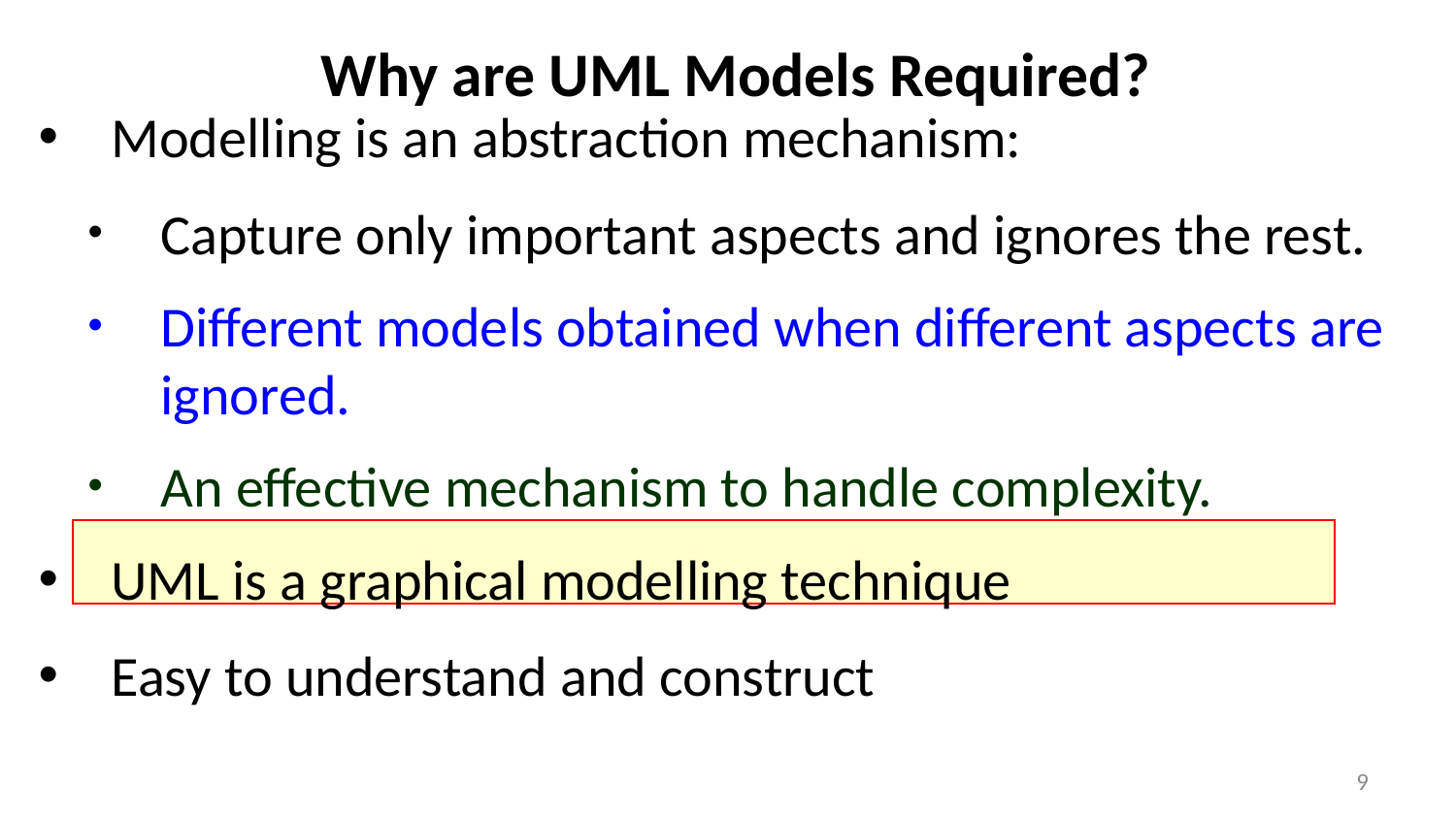

Why are UML Models Required?
# Modelling is an abstraction mechanism:
Capture only important aspects and ignores the rest.
Different models obtained when different aspects are ignored.
An effective mechanism to handle complexity.
UML is a graphical modelling technique
Easy to understand and construct

9